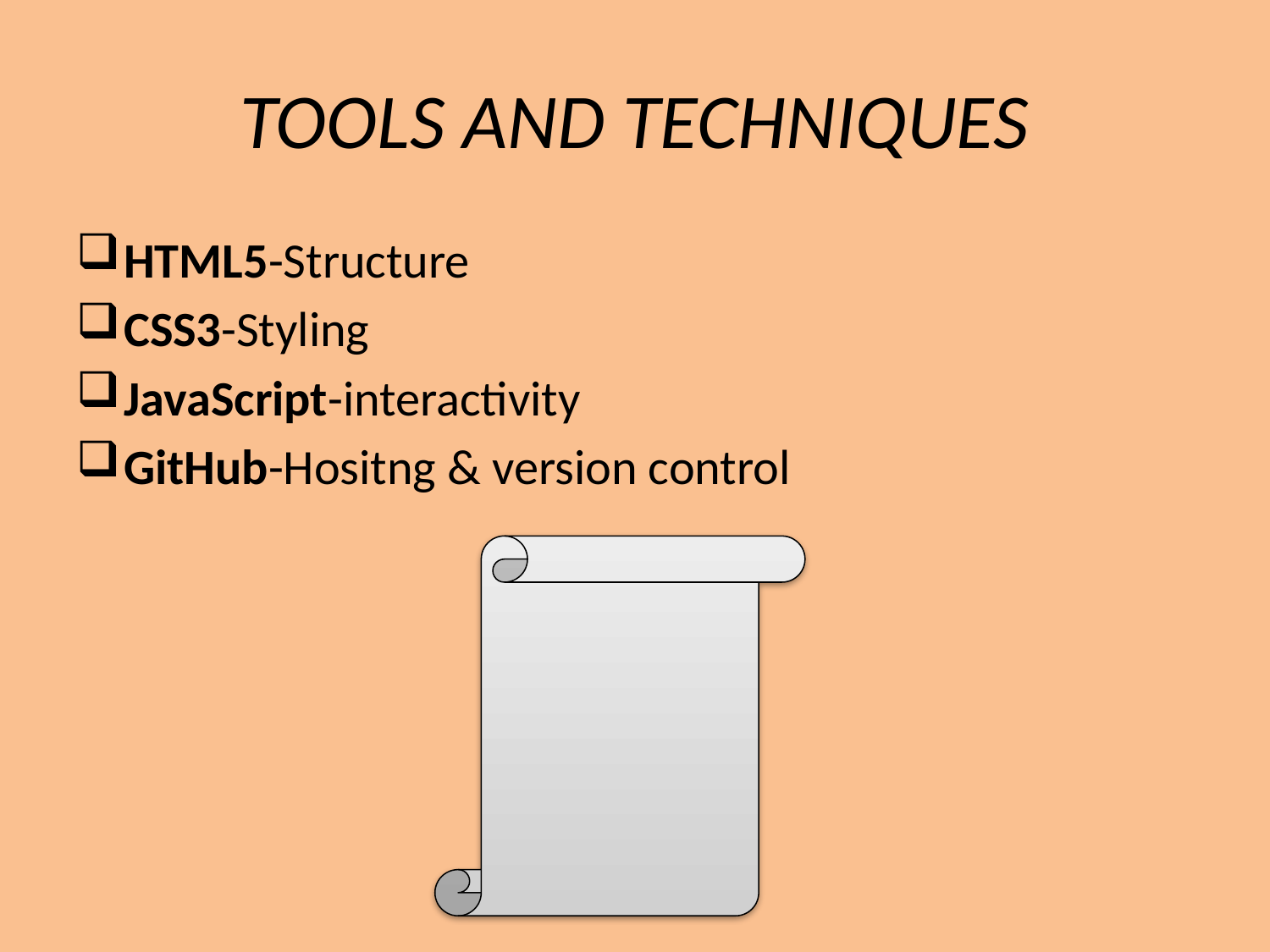

# TOOLS AND TECHNIQUES
HTML5-Structure
CSS3-Styling
JavaScript-interactivity
GitHub-Hositng & version control